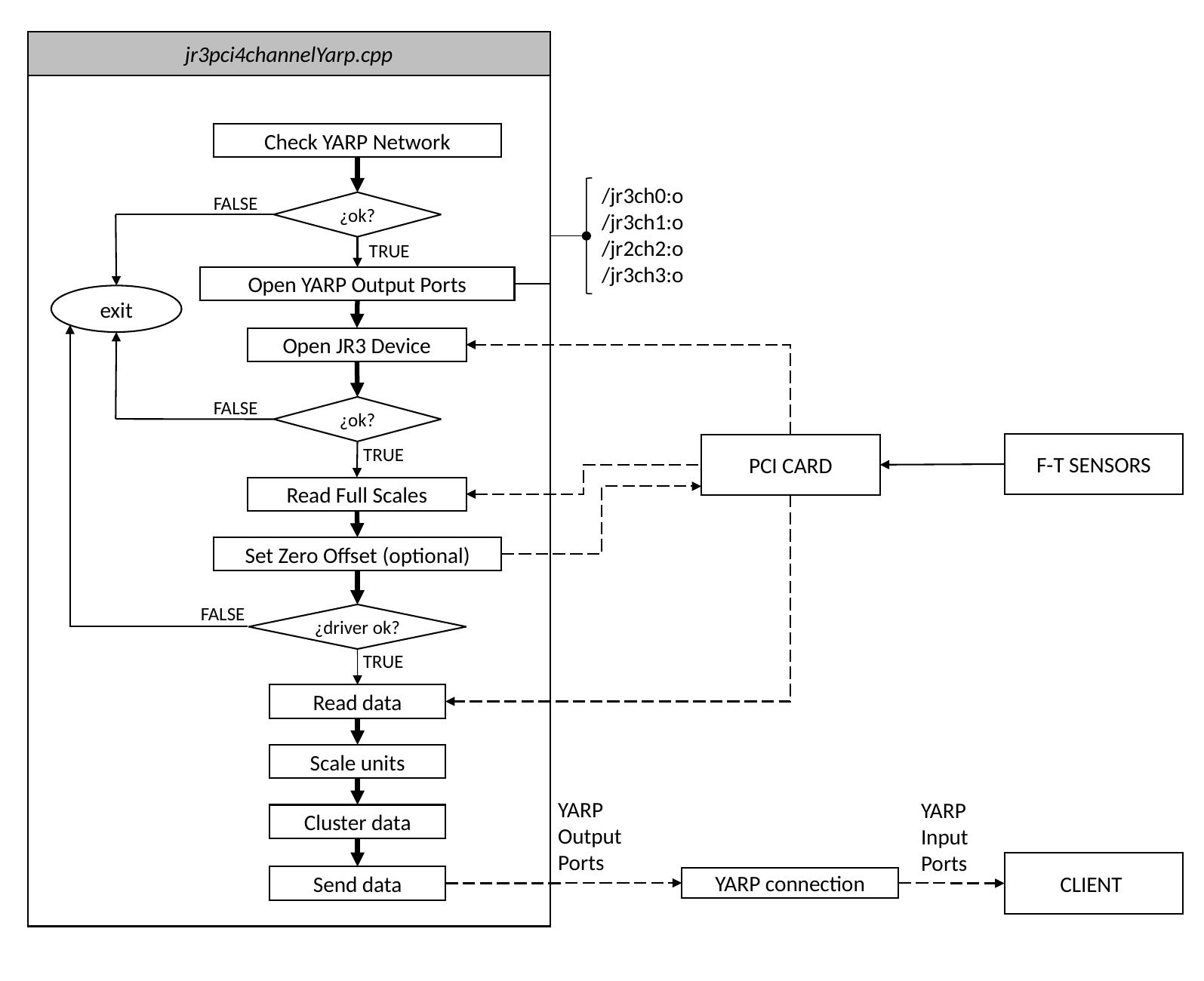

jr3pci4channelYarp.cpp

Check YARP Network
¿ok?
Open YARP Output Ports
exit
Open JR3 Device
¿ok?
Read Full Scales
Set Zero Offset (optional)
¿driver ok?
Read data
Scale units
Send data
/jr3ch0:o
/jr3ch1:o
/jr2ch2:o
/jr3ch3:o

FALSE
TRUE

F-T SENSORS
PCI CARD
FALSE
TRUE
FALSE
TRUE
YARP Output Ports
YARP Input Ports
CLIENT
YARP connection
Cluster data